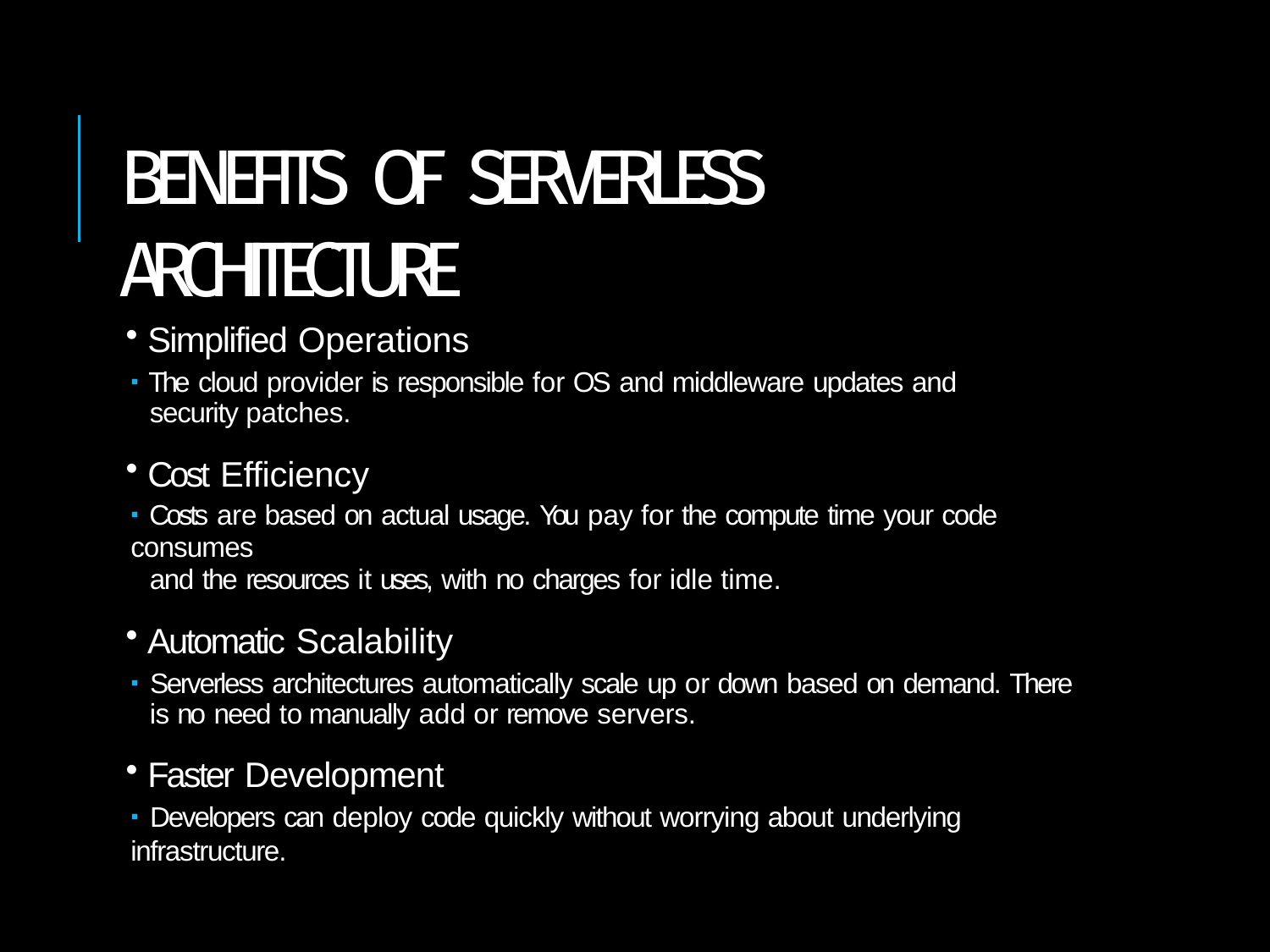

# BENEFITS OF SERVERLESS ARCHITECTURE
Simplified Operations
🢝 The cloud provider is responsible for OS and middleware updates and security patches.
Cost Efficiency
🢝 Costs are based on actual usage. You pay for the compute time your code consumes
and the resources it uses, with no charges for idle time.
Automatic Scalability
🢝 Serverless architectures automatically scale up or down based on demand. There is no need to manually add or remove servers.
Faster Development
🢝 Developers can deploy code quickly without worrying about underlying infrastructure.